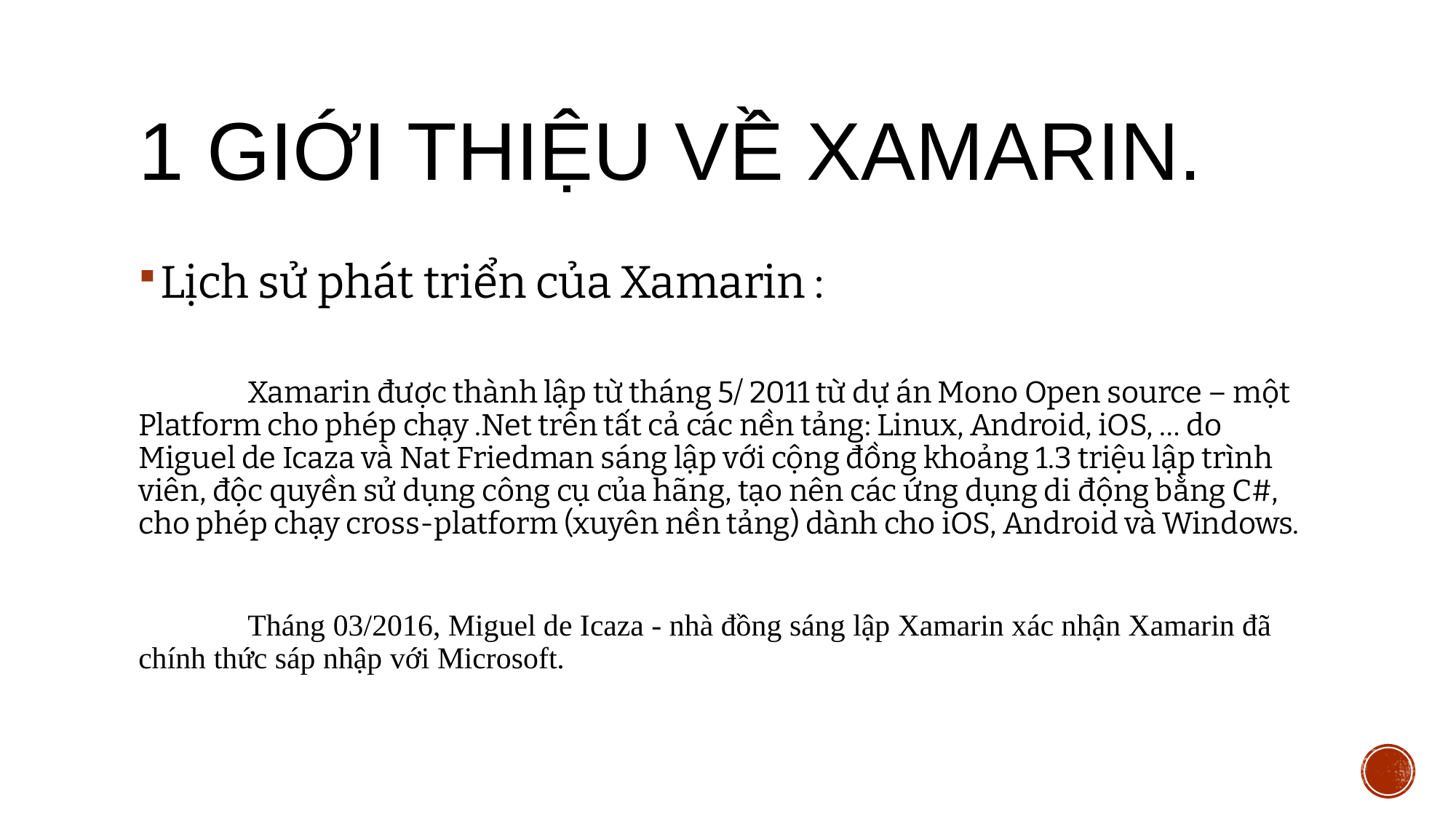

# 1 Giới thiệu về XaMARIN.
Lịch sử phát triển của Xamarin :

      	Xamarin được thành lập từ tháng 5/ 2011 từ dự án Mono Open source – một Platform cho phép chạy .Net trên tất cả các nền tảng: Linux, Android, iOS, … do Miguel de Icaza và Nat Friedman sáng lập với cộng đồng khoảng 1.3 triệu lập trình viên, độc quyền sử dụng công cụ của hãng, tạo nên các ứng dụng di động bằng C#, cho phép chạy cross-platform (xuyên nền tảng) dành cho iOS, Android và Windows.

	Tháng 03/2016, Miguel de Icaza - nhà đồng sáng lập Xamarin xác nhận Xamarin đã chính thức sáp nhập với Microsoft.